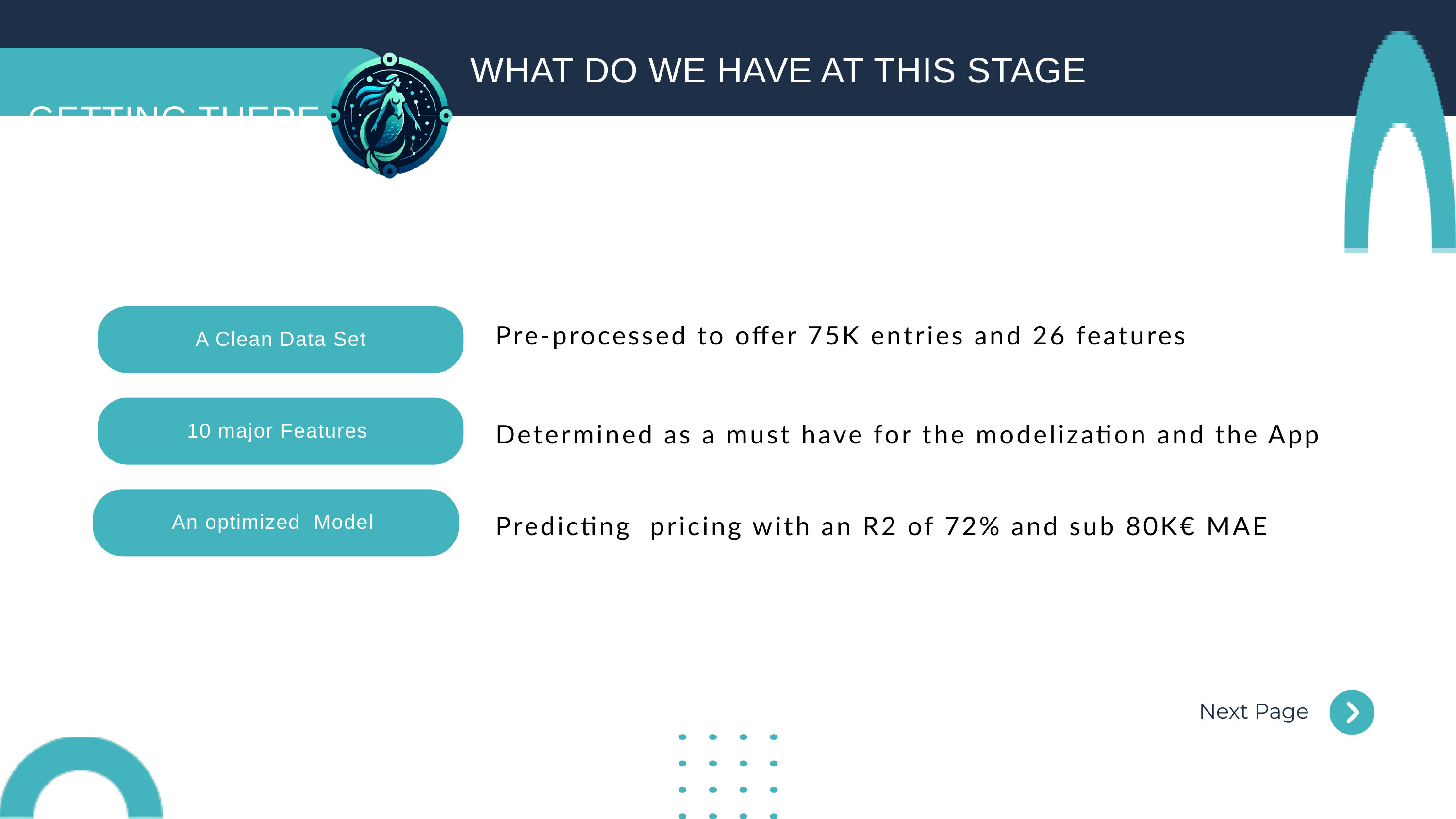

WHAT DO WE HAVE AT THIS STAGE

GETTING THERE

 Pre-processed to offer 75K entries and 26 features

 Determined as a must have for the modelization and the App

 Predicting  pricing with an R2 of 72% and sub 80K€ MAE

A Clean Data Set

10 major Features

An optimized  Model

Next Page